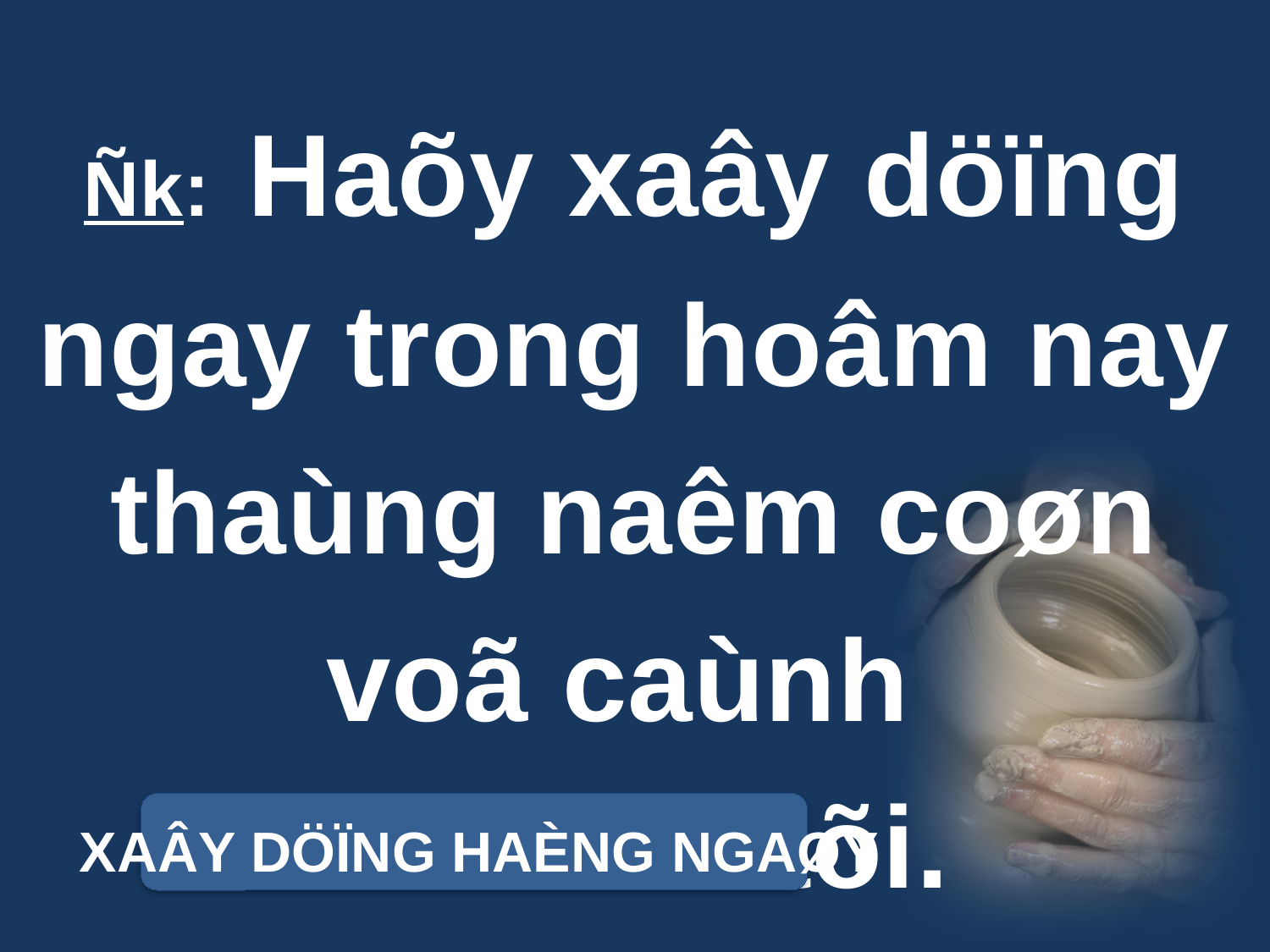

Ñk: Haõy xaây döïng ngay trong hoâm nay thaùng naêm coøn voã caùnh
löôùt maõi.

XAÂY DÖÏNG HAÈNG NGAØY